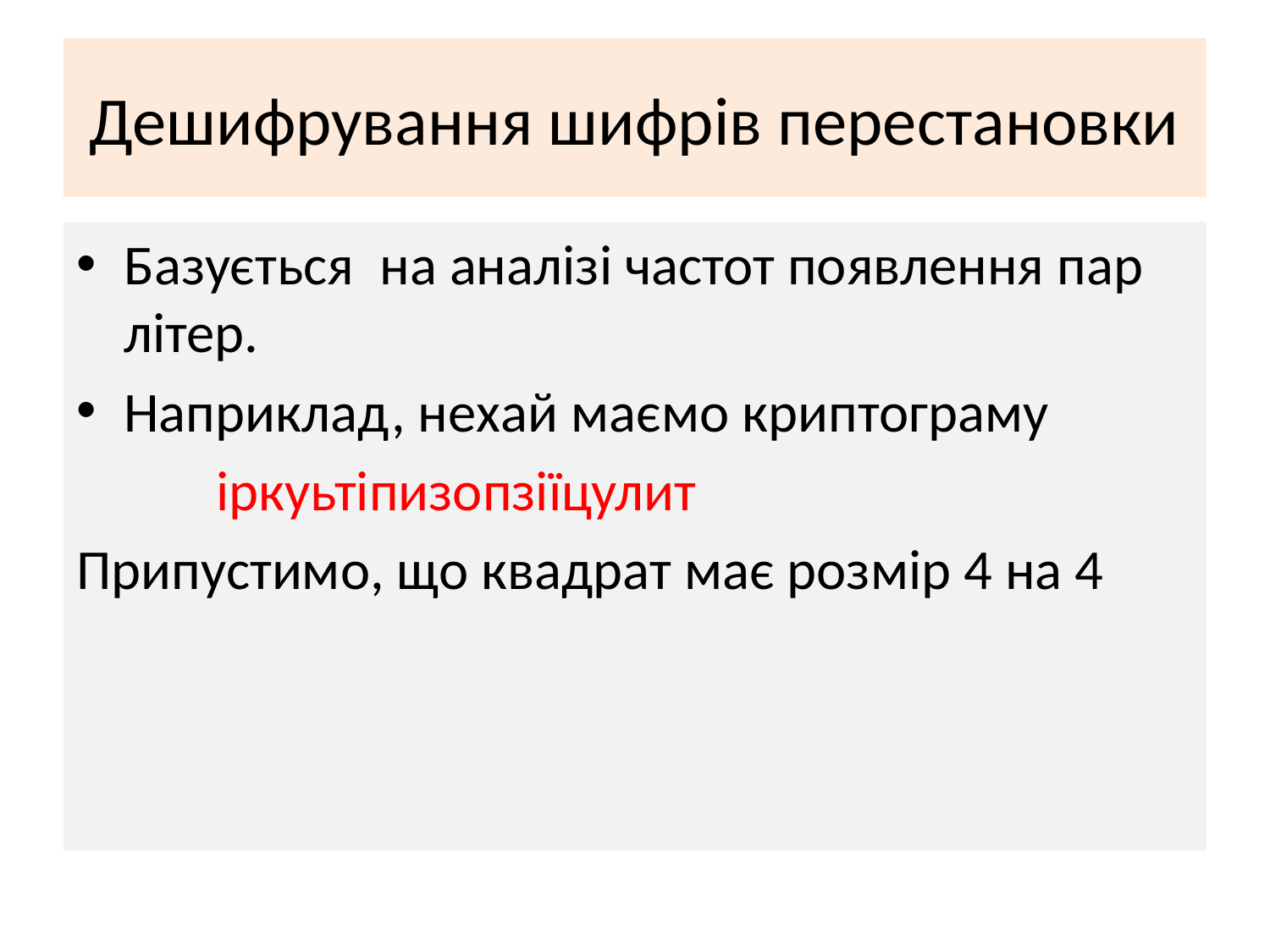

# Дешифрування шифрів перестановки
Базується  на аналізі частот появлення пар літер.
Наприклад, нехай маємо криптограму
           іркуьтіпизопзіїцулит
Припустимо, що квадрат має розмір 4 на 4